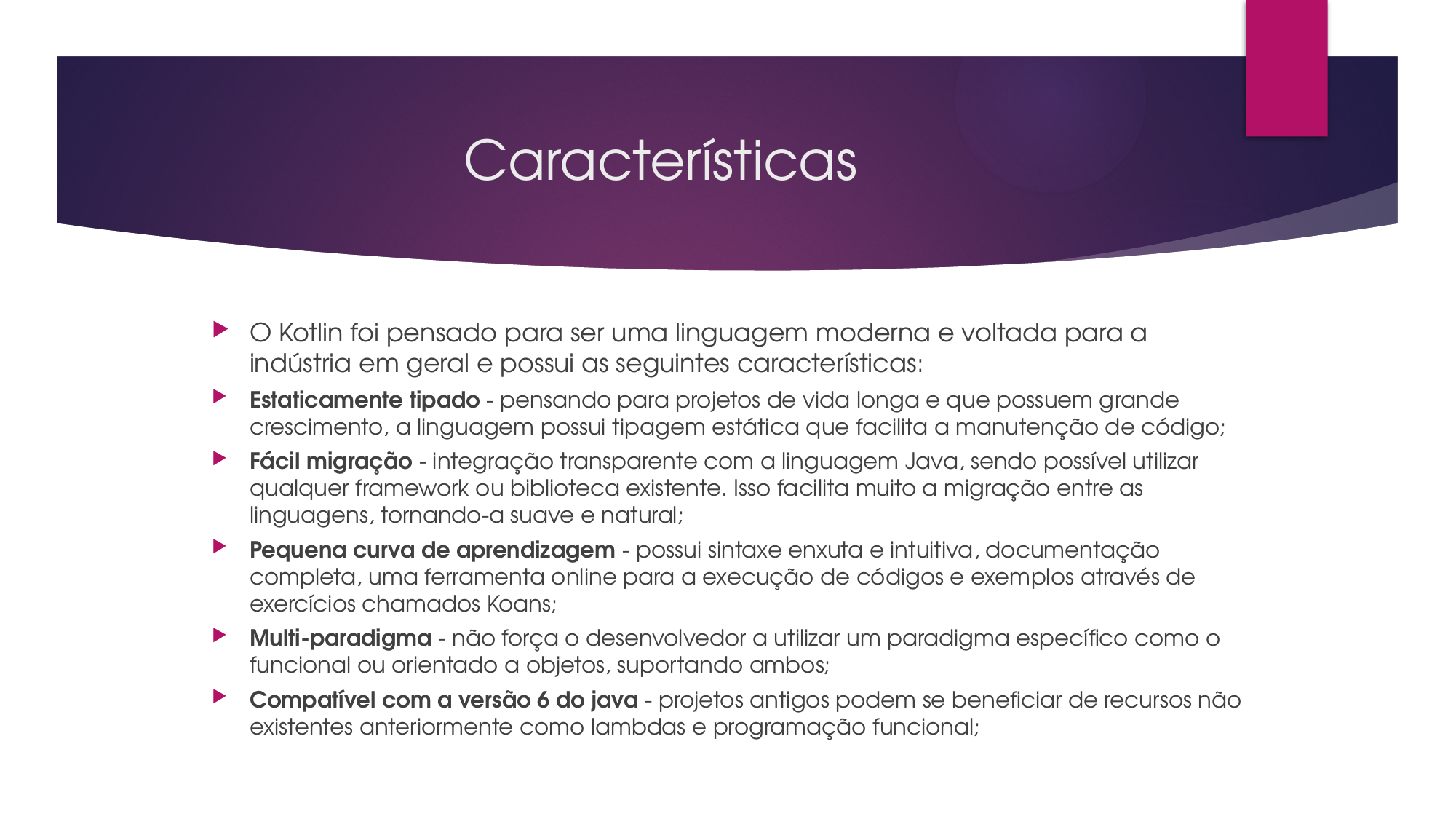

# Características
O Kotlin foi pensado para ser uma linguagem moderna e voltada para a indústria em geral e possui as seguintes características:
Estaticamente tipado - pensando para projetos de vida longa e que possuem grande crescimento, a linguagem possui tipagem estática que facilita a manutenção de código;
Fácil migração - integração transparente com a linguagem Java, sendo possível utilizar qualquer framework ou biblioteca existente. Isso facilita muito a migração entre as linguagens, tornando-a suave e natural;
Pequena curva de aprendizagem - possui sintaxe enxuta e intuitiva, documentação completa, uma ferramenta online para a execução de códigos e exemplos através de exercícios chamados Koans;
Multi-paradigma - não força o desenvolvedor a utilizar um paradigma específico como o funcional ou orientado a objetos, suportando ambos;
Compatível com a versão 6 do java - projetos antigos podem se beneficiar de recursos não existentes anteriormente como lambdas e programação funcional;